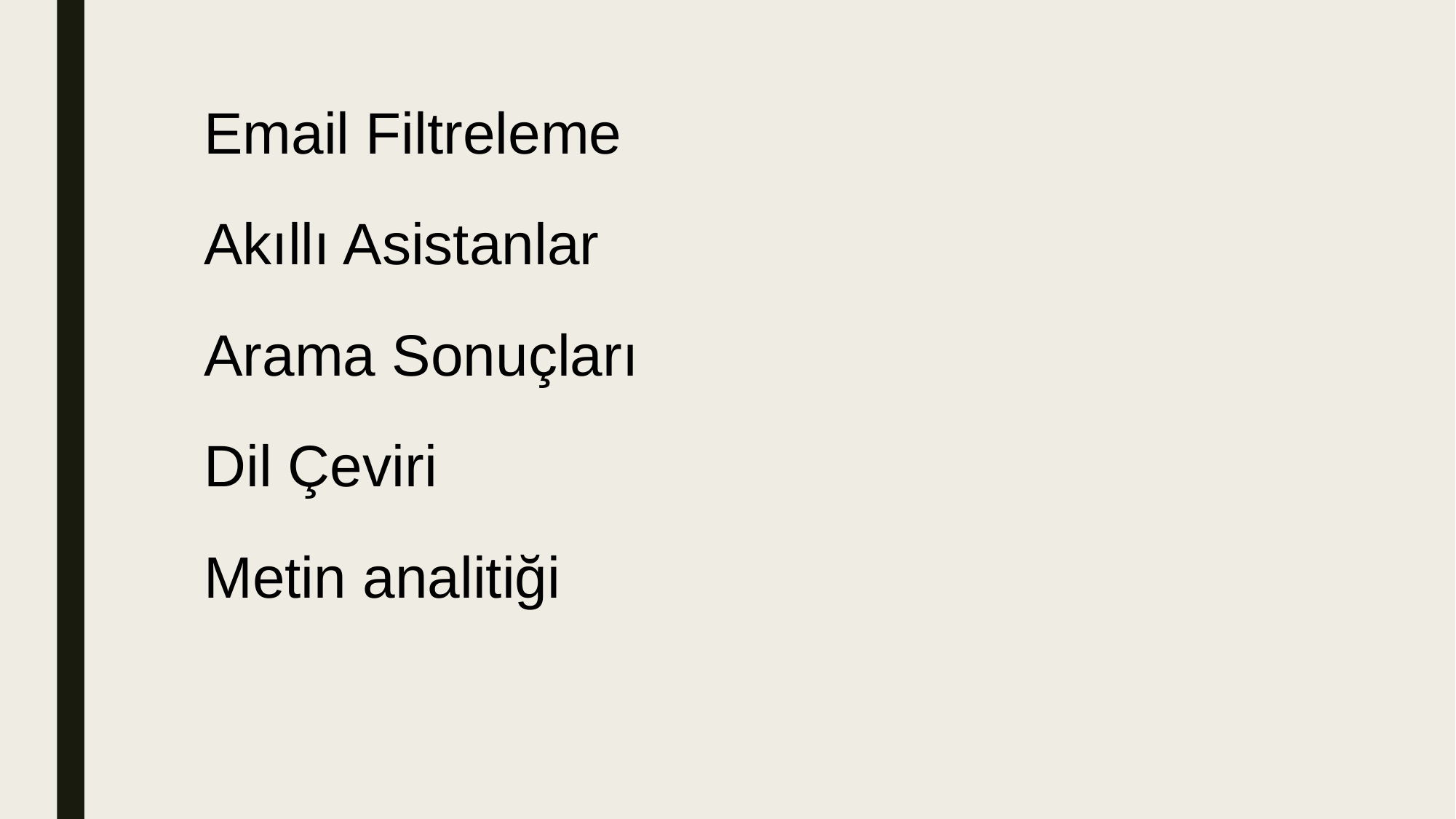

Email Filtreleme
Akıllı Asistanlar
Arama Sonuçları
Dil Çeviri
Metin analitiği